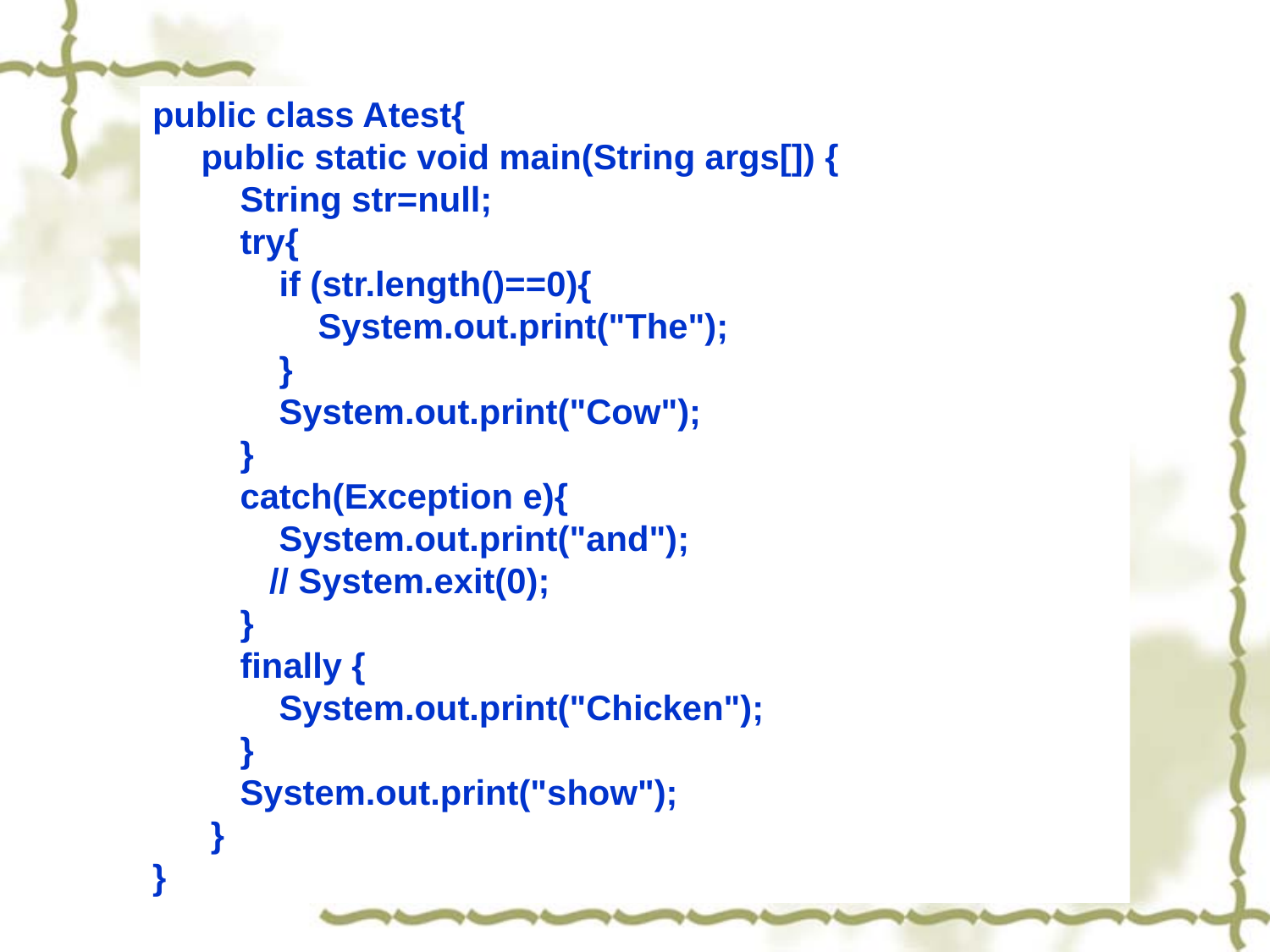

public class Atest{
     public static void main(String args[]) {
         String str=null;
         try{
             if (str.length()==0){
                 System.out.print("The");
             }
             System.out.print("Cow");
         }
         catch(Exception e){
             System.out.print("and");
            // System.exit(0);
         }
         finally {
             System.out.print("Chicken");
         }
         System.out.print("show");
      }
}
31